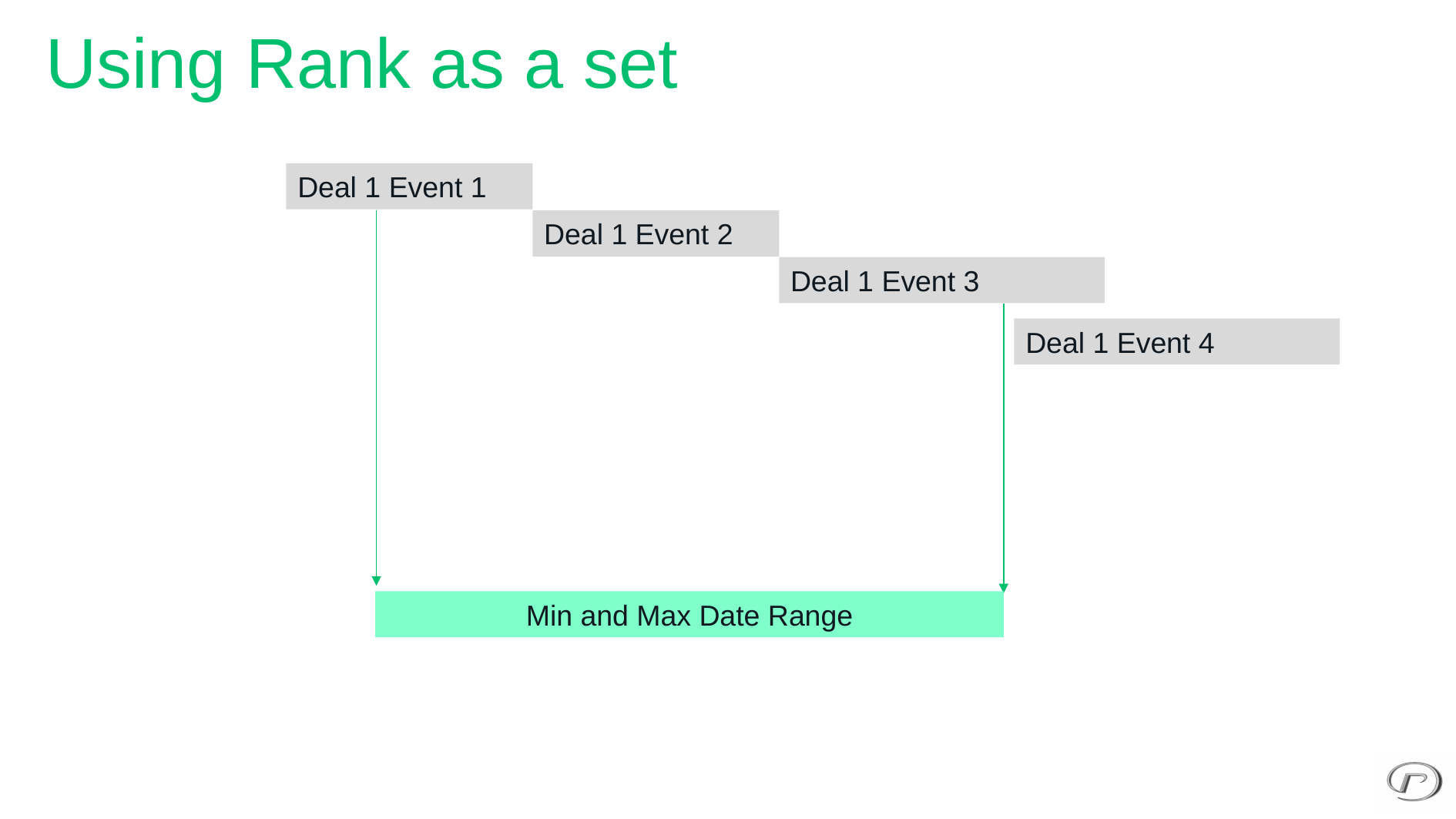

# Using Rank as a set
Deal 1 Event 1
Deal 1 Event 2

Deal 1 Event 3
Deal 1 Event 4

Min and Max Date Range